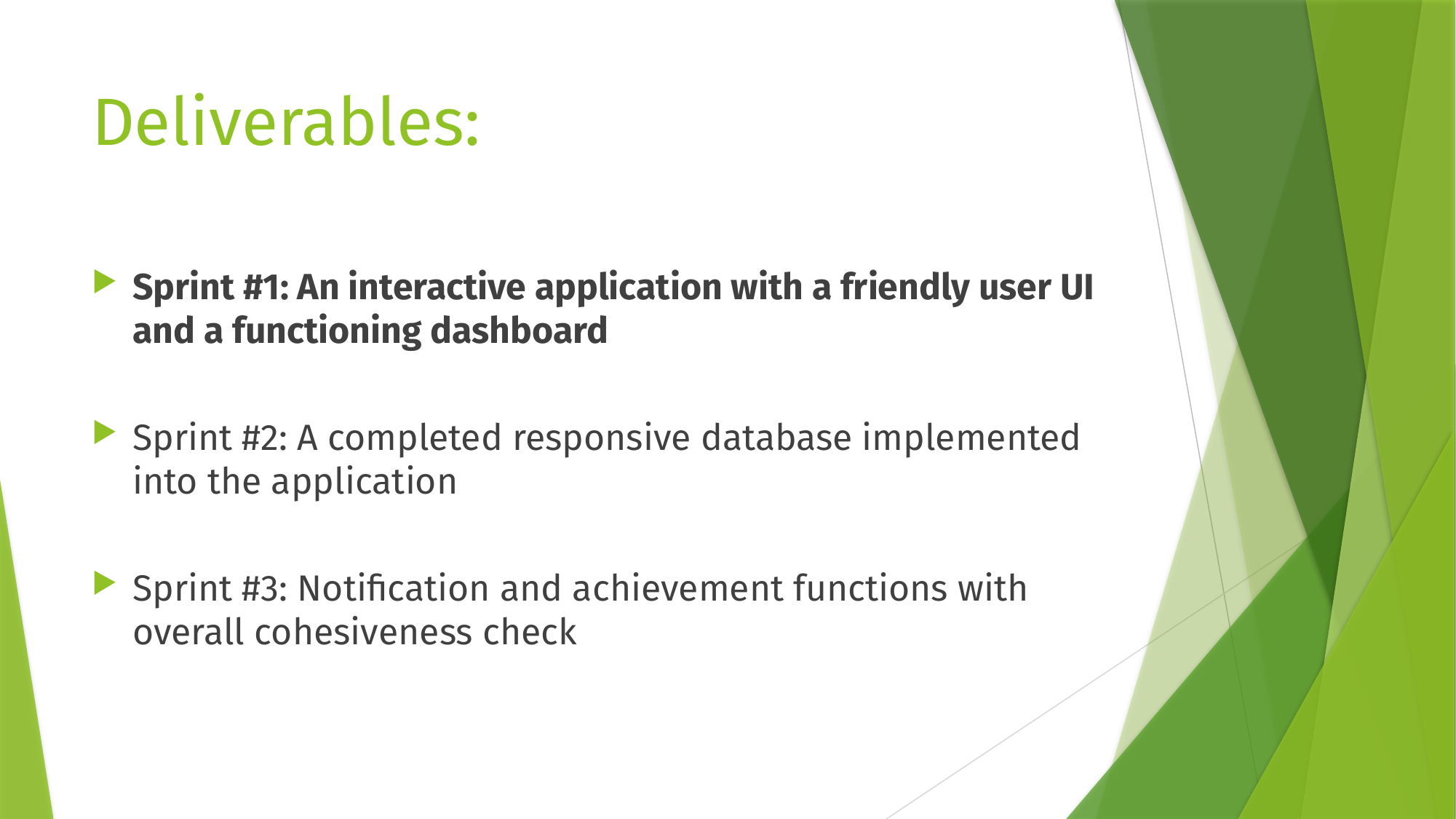

# Deliverables:
Sprint #1: An interactive application with a friendly user UI and a functioning dashboard

Sprint #2: A completed responsive database implemented into the application

Sprint #3: Notification and achievement functions with overall cohesiveness check